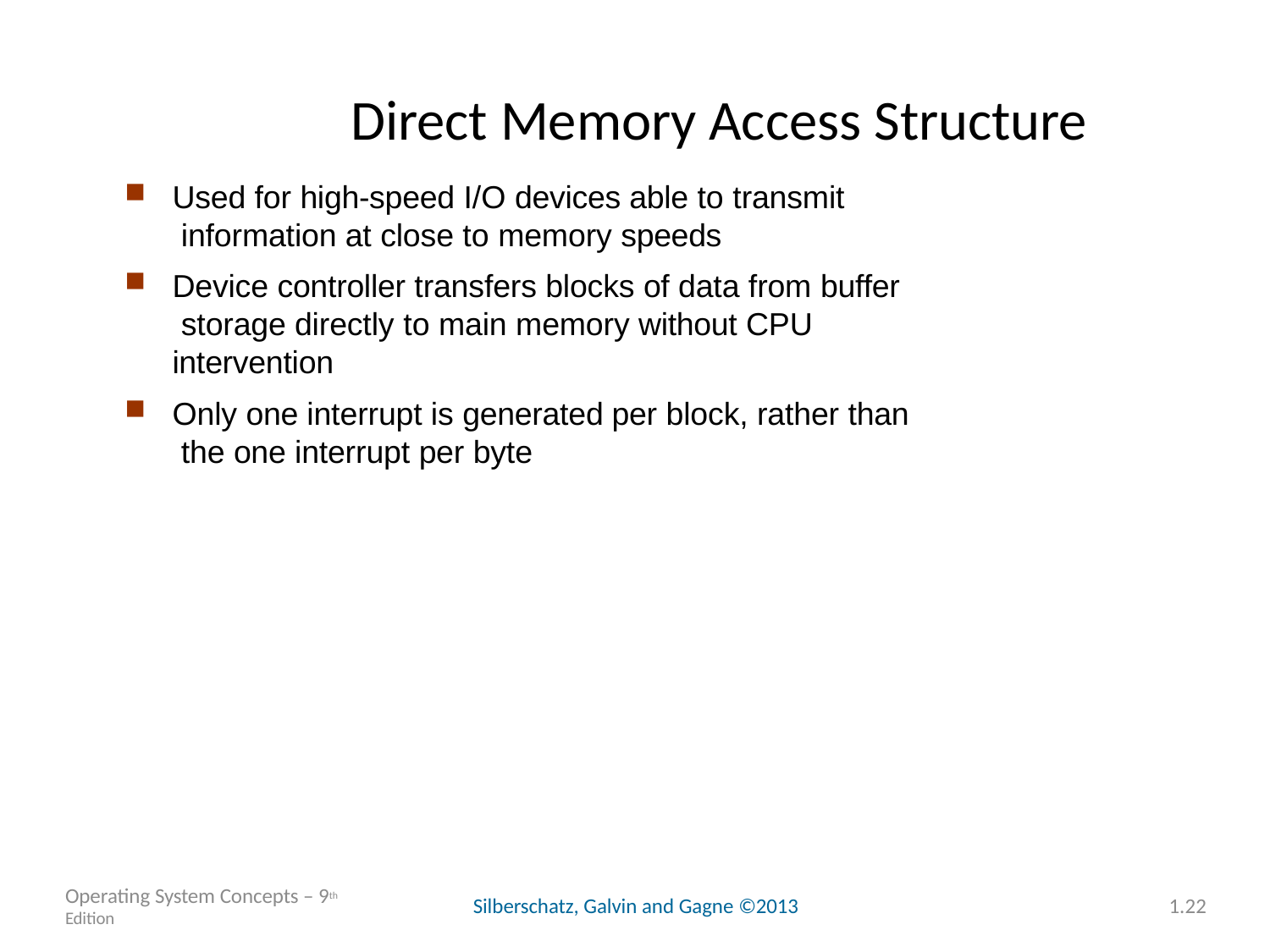

# Direct Memory Access Structure
Used for high-speed I/O devices able to transmit  information at close to memory speeds
Device controller transfers blocks of data from buffer  storage directly to main memory without CPU  intervention
Only one interrupt is generated per block, rather than  the one interrupt per byte
Operating System Concepts – 9th Edition
Silberschatz, Galvin and Gagne ©2013
1.22